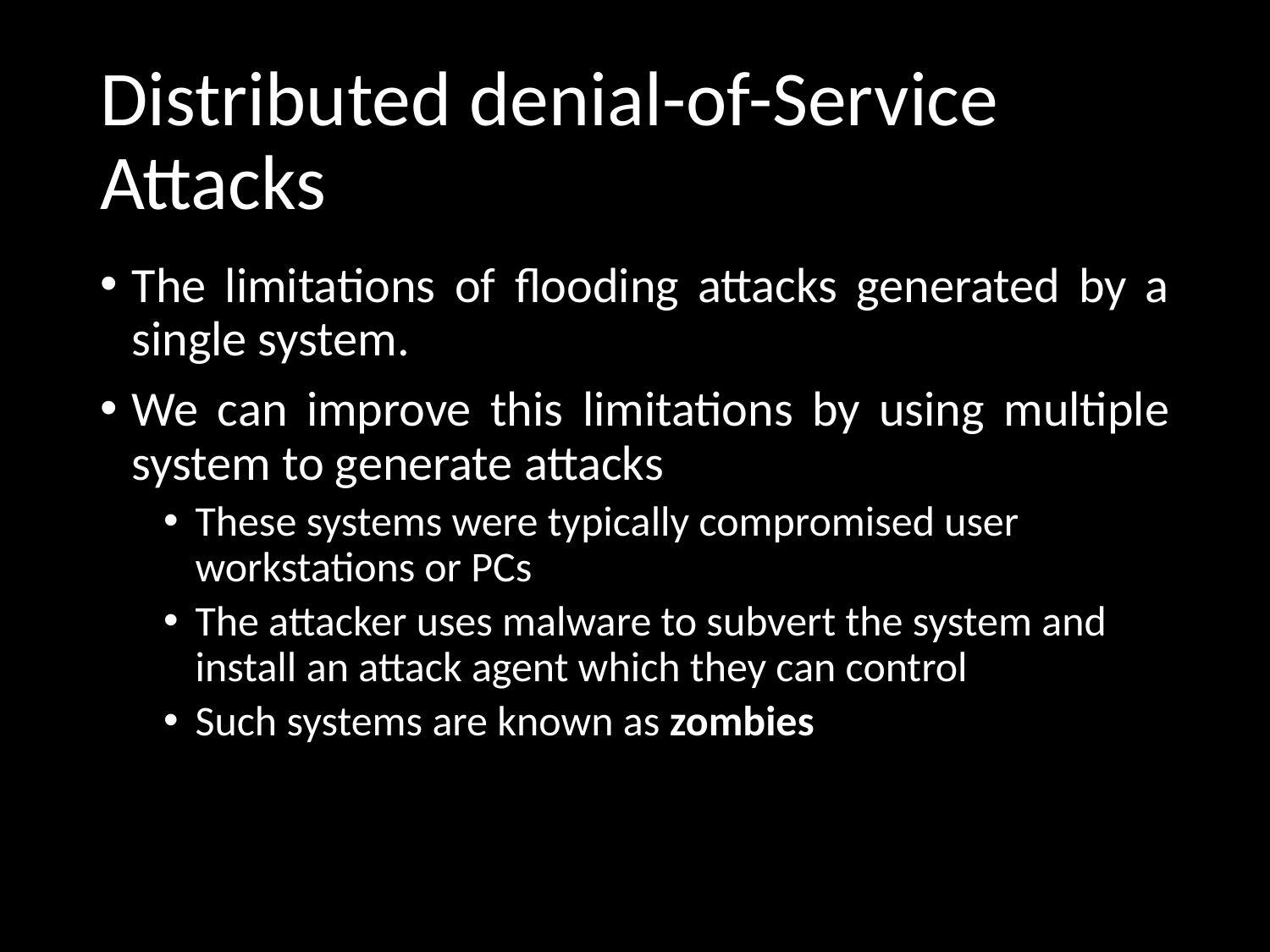

# Distributed denial-of-Service Attacks
The limitations of flooding attacks generated by a single system.
We can improve this limitations by using multiple system to generate attacks
These systems were typically compromised user workstations or PCs
The attacker uses malware to subvert the system and install an attack agent which they can control
Such systems are known as zombies